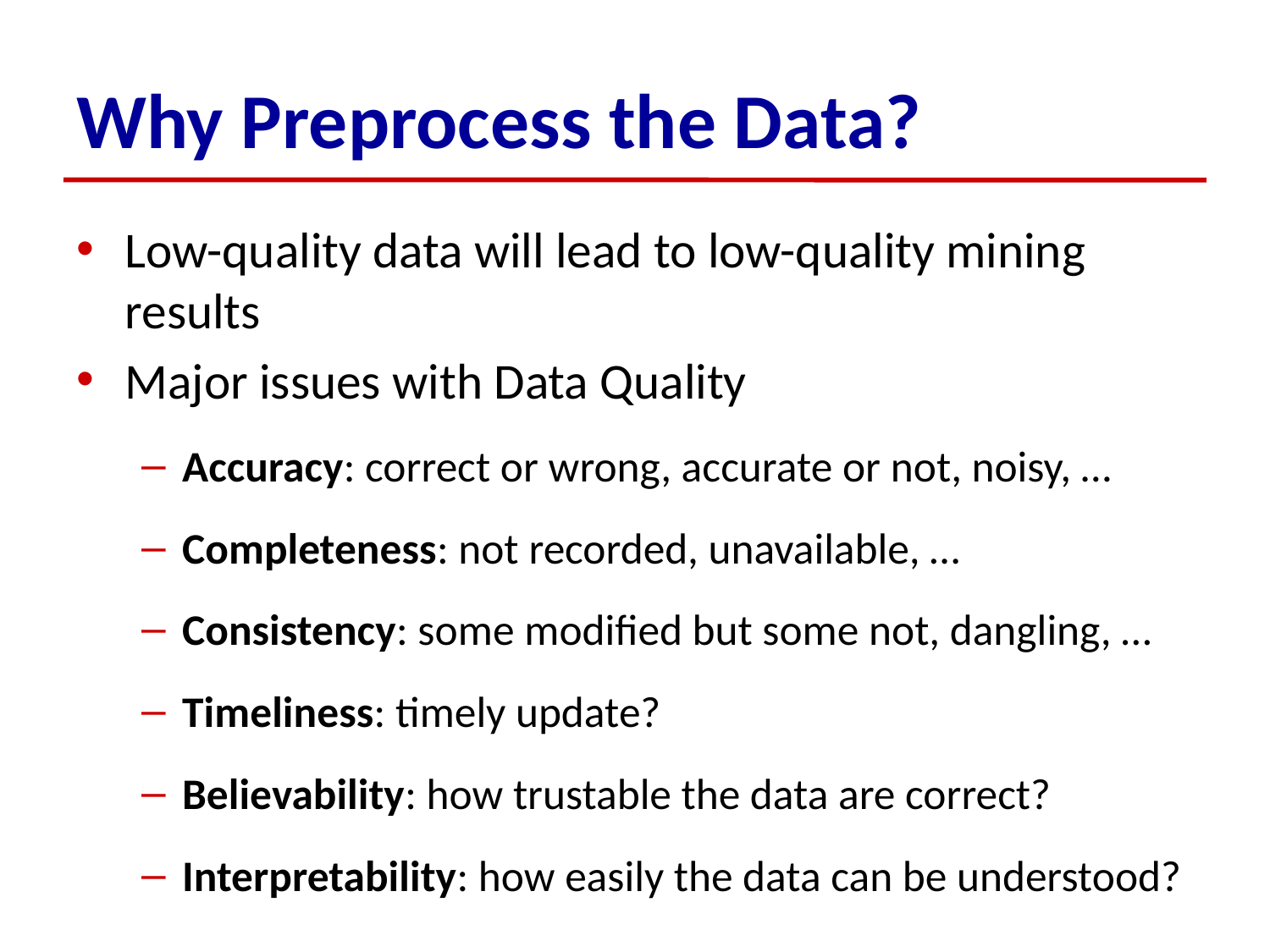

# Why Preprocess the Data?
Low-quality data will lead to low-quality mining results
Major issues with Data Quality
Accuracy: correct or wrong, accurate or not, noisy, …
Completeness: not recorded, unavailable, …
Consistency: some modified but some not, dangling, …
Timeliness: timely update?
Believability: how trustable the data are correct?
Interpretability: how easily the data can be understood?